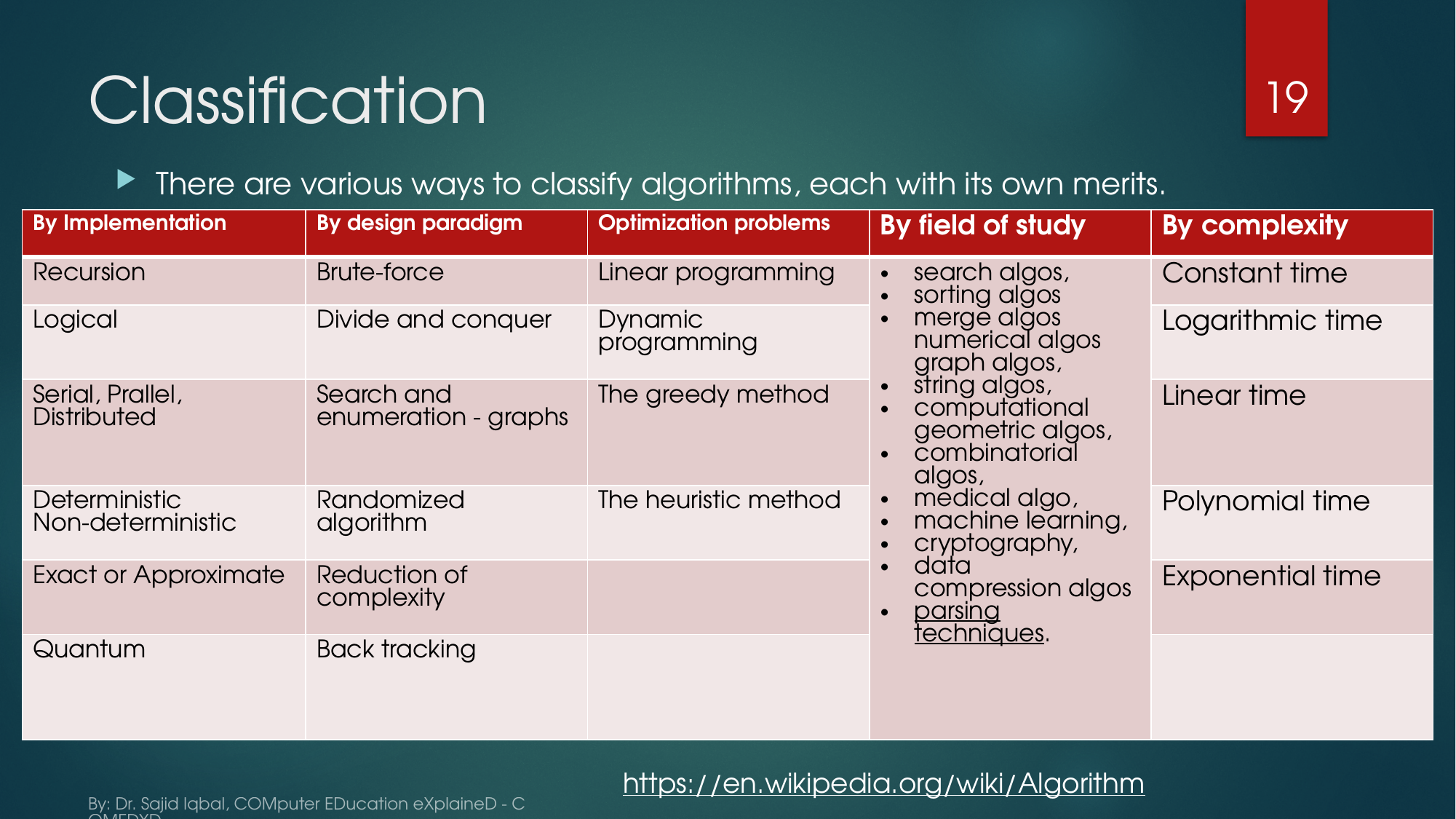

19
# Classification
There are various ways to classify algorithms, each with its own merits.
| By Implementation | By design paradigm | Optimization problems | By field of study | By complexity |
| --- | --- | --- | --- | --- |
| Recursion | Brute-force | Linear programming | search algos,  sorting algos merge algos numerical algos graph algos, string algos,  computational geometric algos,  combinatorial algos, medical algo,  machine learning,  cryptography,  data compression algos parsing techniques. | Constant time |
| Logical | Divide and conquer | Dynamic programming |  | Logarithmic time |
| Serial, Prallel, Distributed | Search and enumeration - graphs | The greedy method |  | Linear time |
| Deterministic Non-deterministic | Randomized algorithm | The heuristic method |  | Polynomial time |
| Exact or Approximate | Reduction of complexity |  |  | Exponential time |
| Quantum | Back tracking |  |  |  |
https://en.wikipedia.org/wiki/Algorithm
By: Dr. Sajid Iqbal, COMputer EDucation eXplaineD - COMEDXD